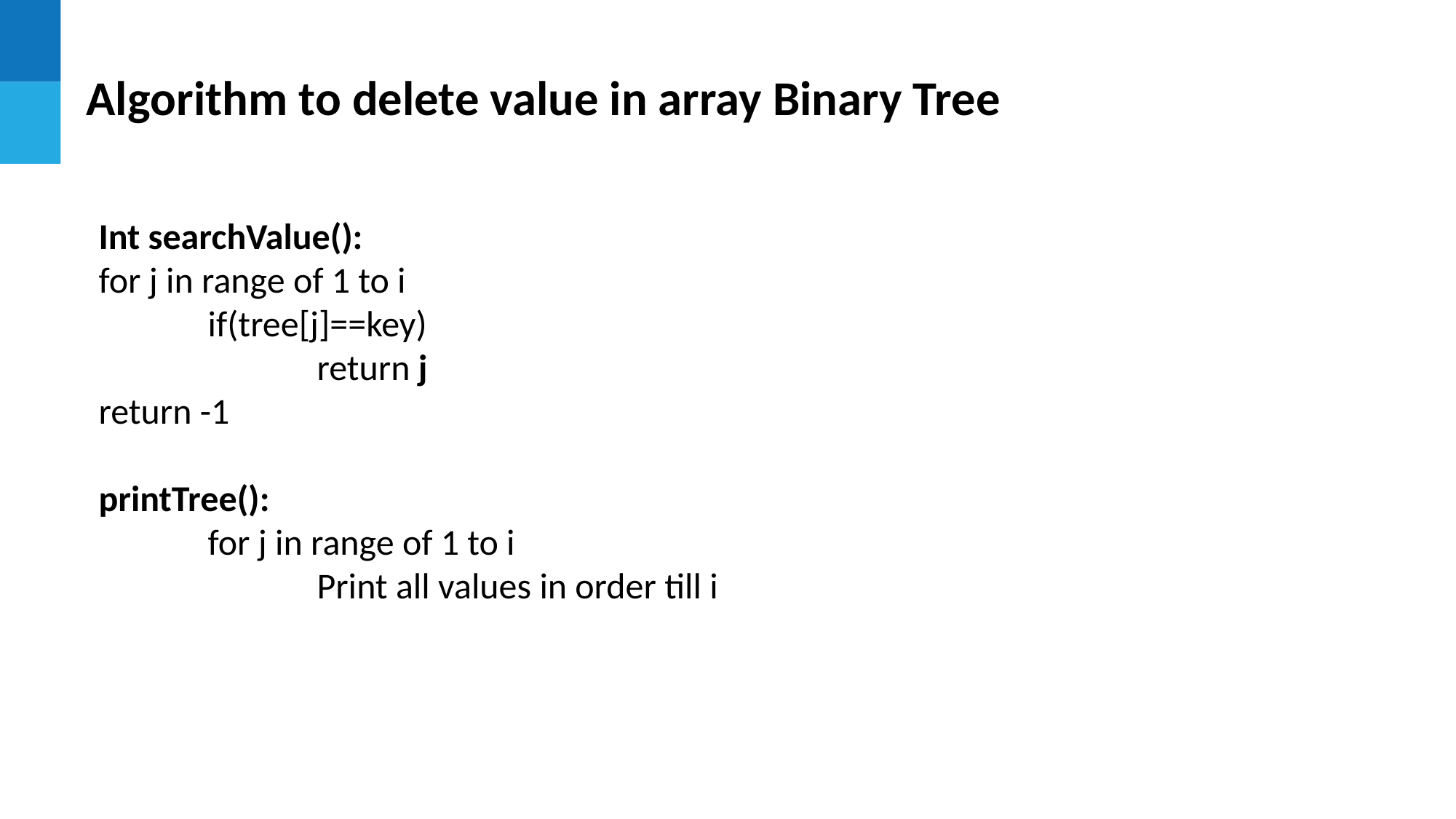

Algorithm to delete value in array Binary Tree
Int searchValue():
for j in range of 1 to i
	if(tree[j]==key)
		return j
return -1

printTree():
	for j in range of 1 to i
		Print all values in order till i